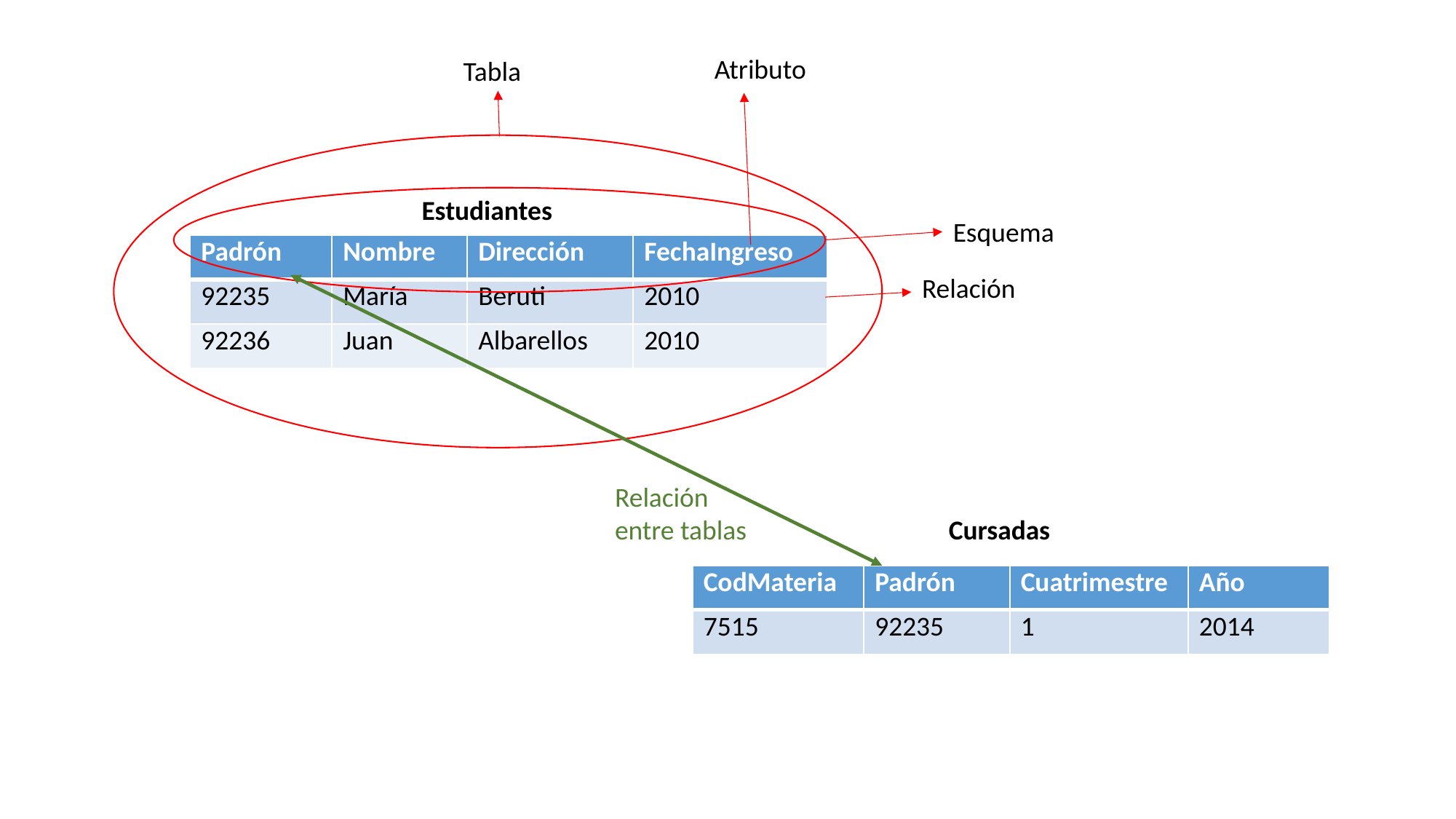

Atributo
Tabla

Estudiantes
Esquema
| Padrón | Nombre | Dirección | FechaIngreso |
| --- | --- | --- | --- |
| 92235 | María | Beruti | 2010 |
| 92236 | Juan | Albarellos | 2010 |
Relación
Relación entre tablas
Cursadas
| CodMateria | Padrón | Cuatrimestre | Año |
| --- | --- | --- | --- |
| 7515 | 92235 | 1 | 2014 |